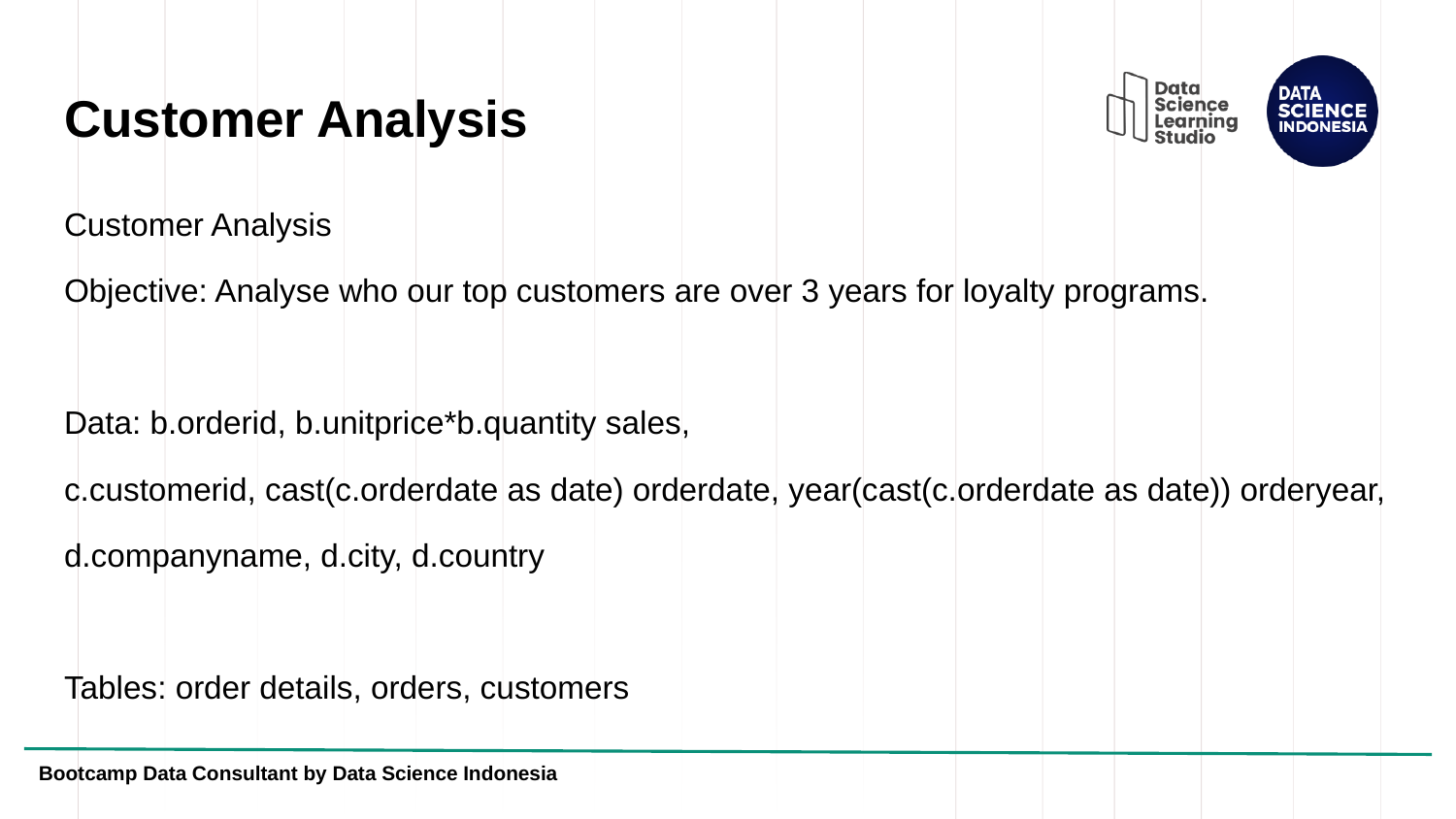

# Customer Analysis
Customer Analysis
Objective: Analyse who our top customers are over 3 years for loyalty programs.

Data: b.orderid, b.unitprice*b.quantity sales,
c.customerid, cast(c.orderdate as date) orderdate, year(cast(c.orderdate as date)) orderyear,
d.companyname, d.city, d.country

Tables: order details, orders, customers